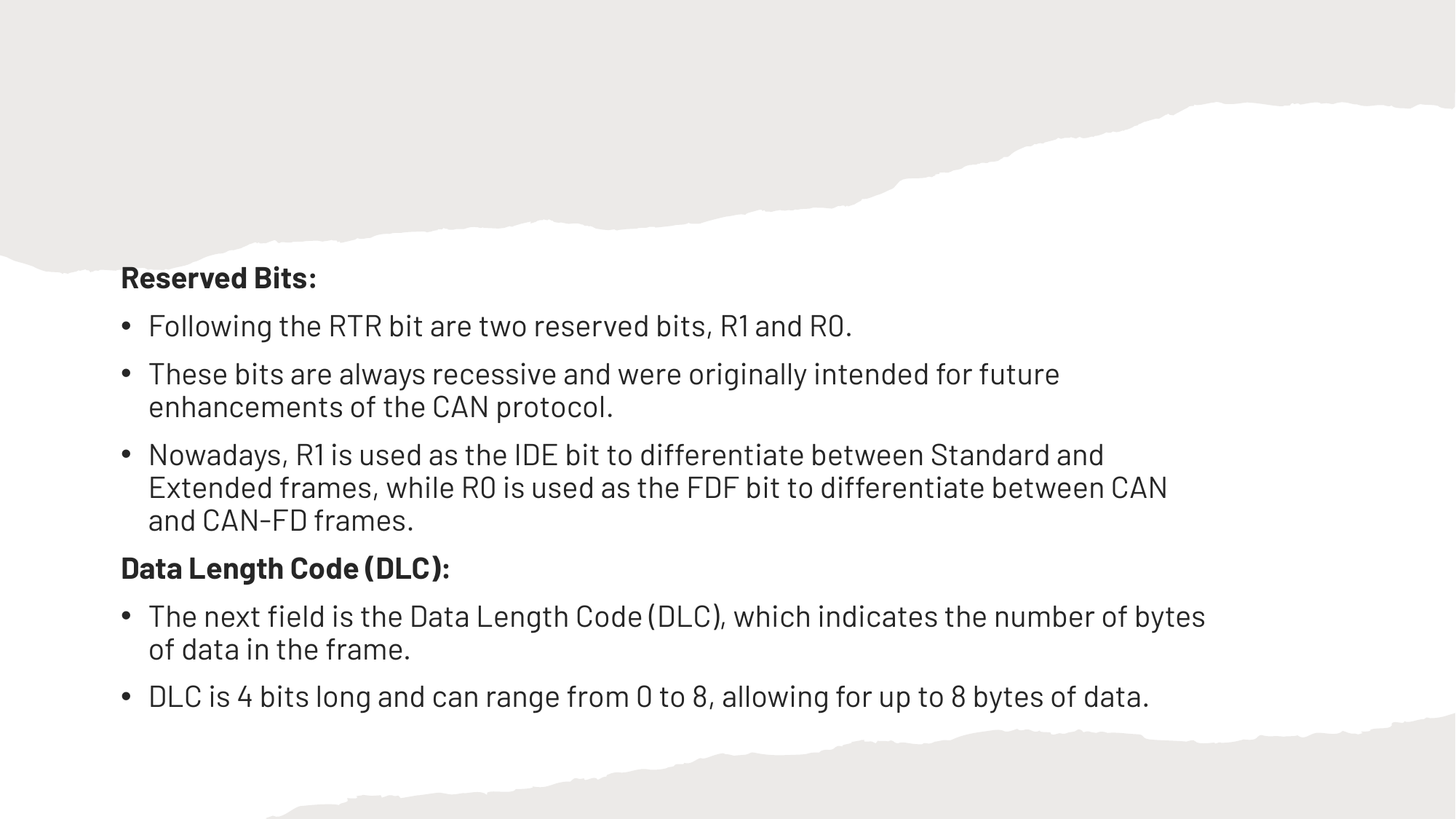

Reserved Bits:
Following the RTR bit are two reserved bits, R1 and R0.
These bits are always recessive and were originally intended for future enhancements of the CAN protocol.
Nowadays, R1 is used as the IDE bit to differentiate between Standard and Extended frames, while R0 is used as the FDF bit to differentiate between CAN and CAN-FD frames.
Data Length Code (DLC):
The next field is the Data Length Code (DLC), which indicates the number of bytes of data in the frame.
DLC is 4 bits long and can range from 0 to 8, allowing for up to 8 bytes of data.